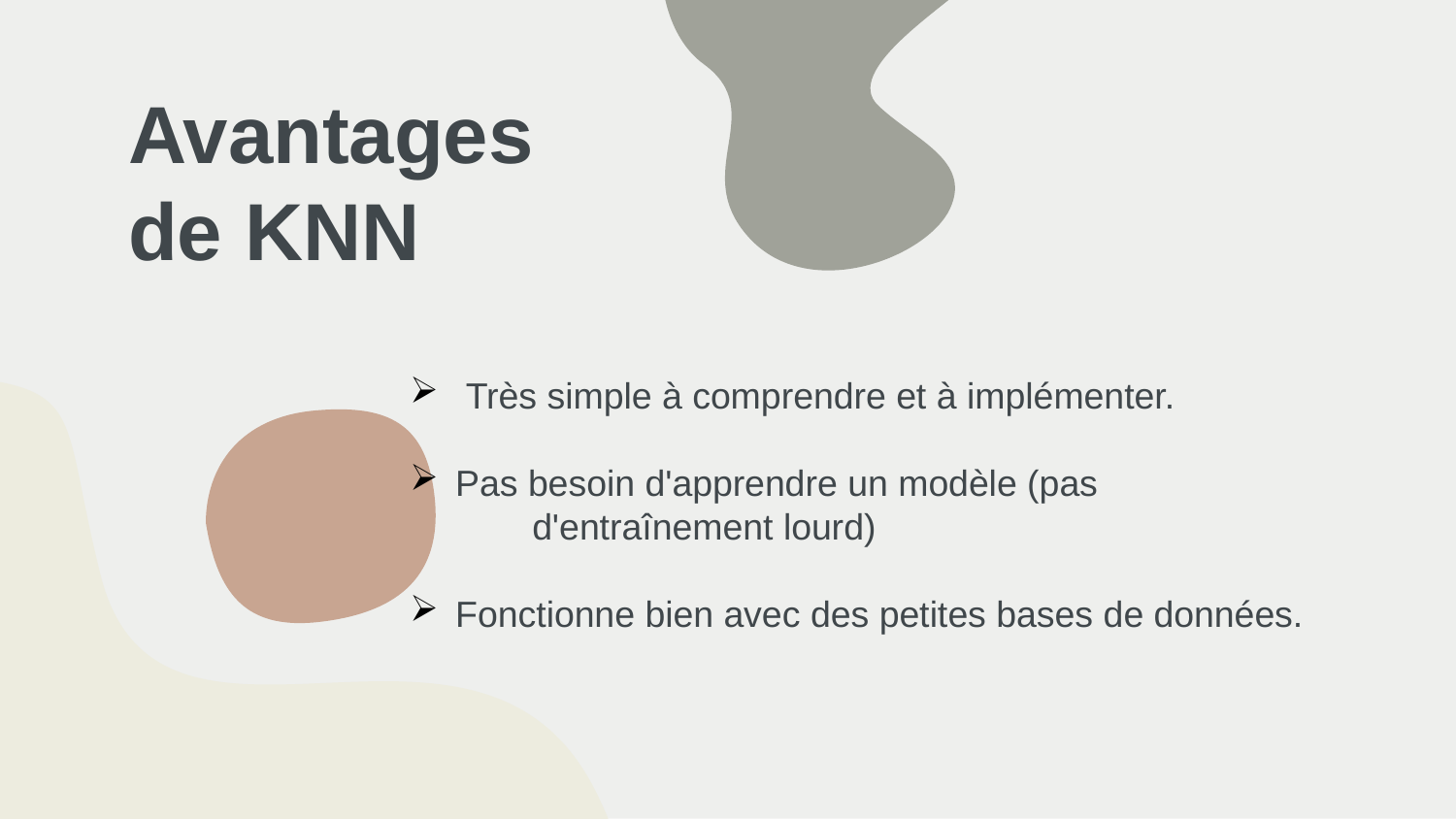

# Avantages de KNN
 Très simple à comprendre et à implémenter.

Pas besoin d'apprendre un modèle (pas
            d'entraînement lourd)

Fonctionne bien avec des petites bases de données.